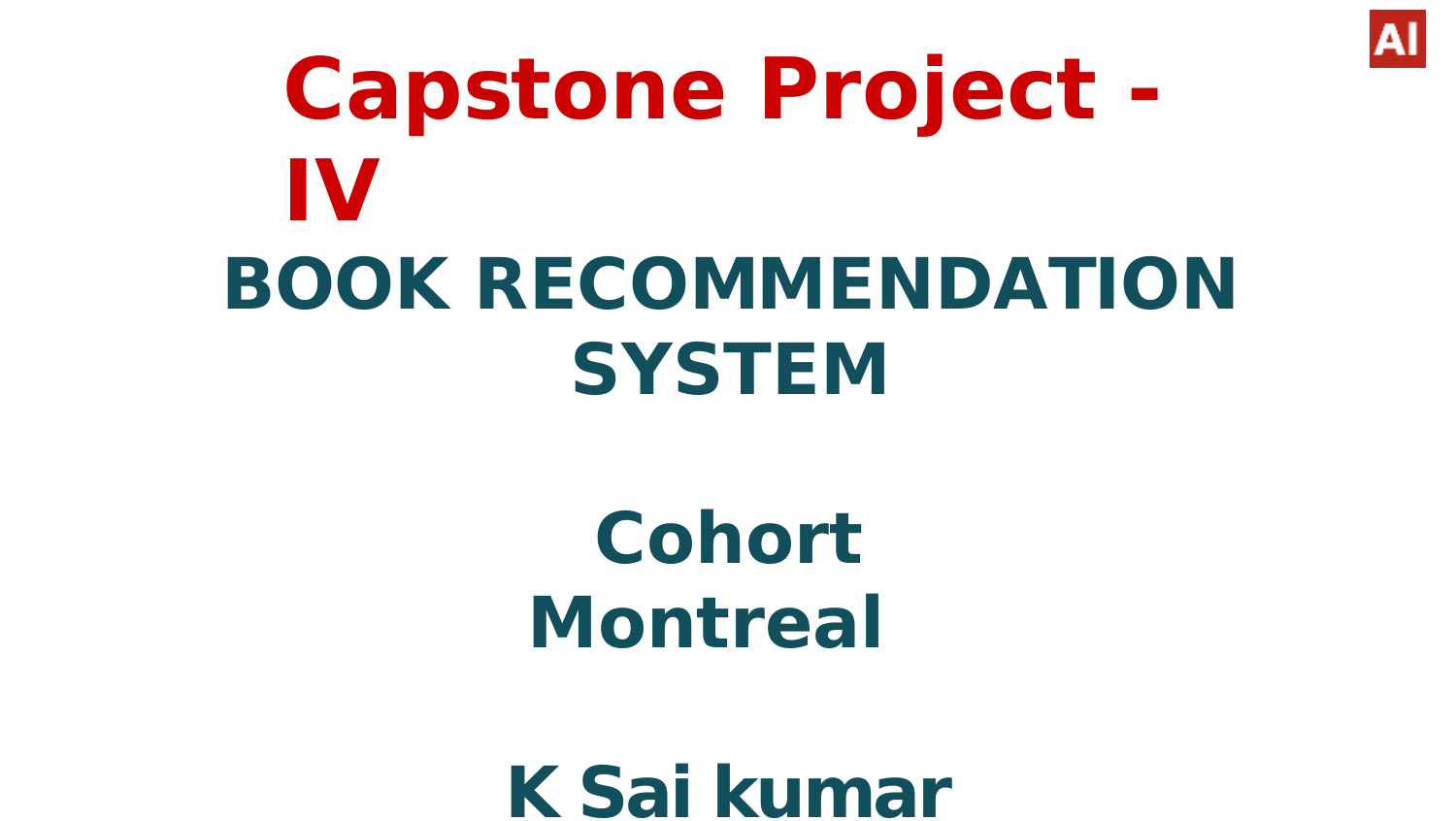

# Capstone Project - IV
BOOK RECOMMENDATION SYSTEM

Cohort Montreal

K Sai kumar